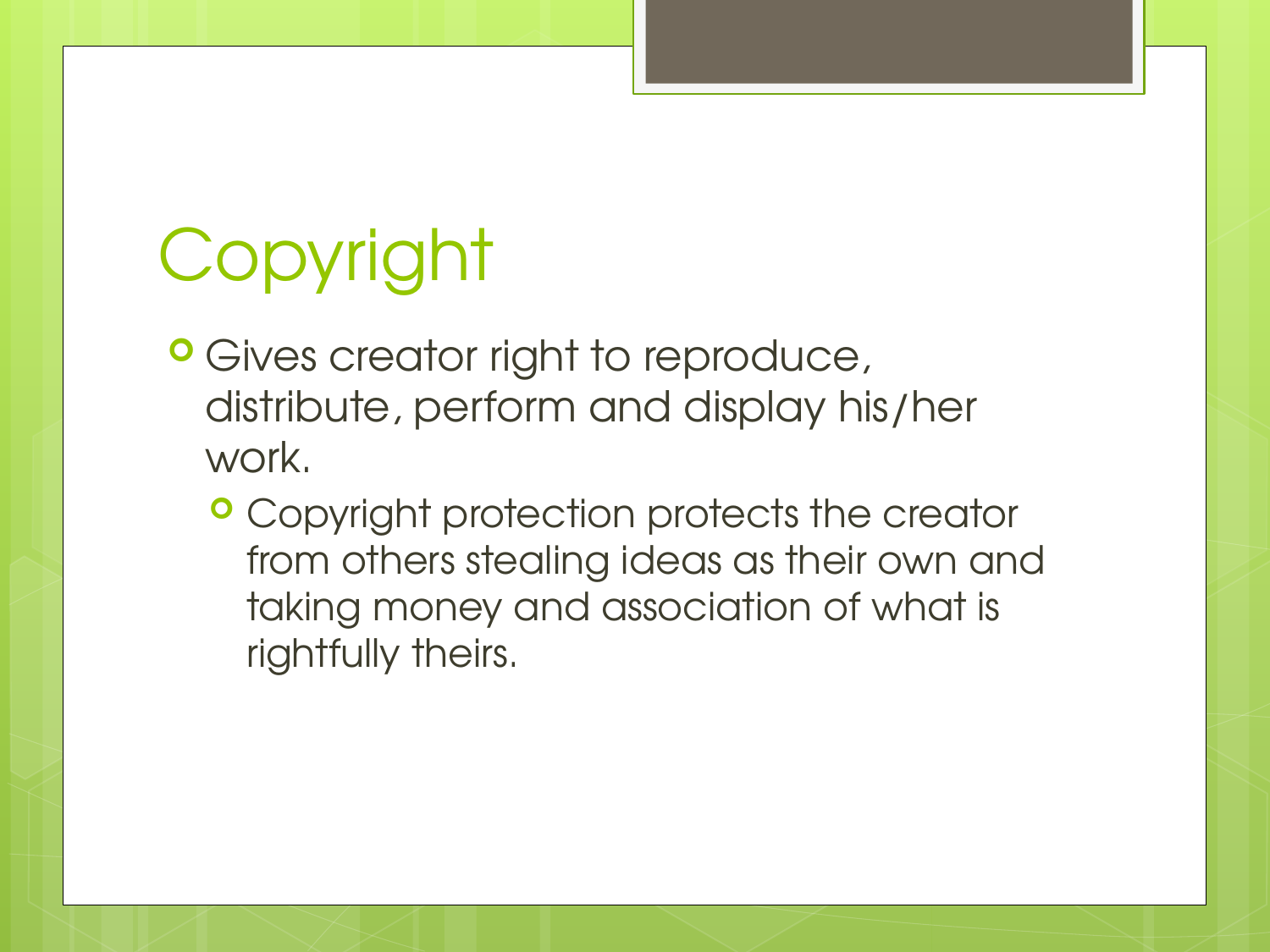

# Copyright
Gives creator right to reproduce, distribute, perform and display his/her work.
Copyright protection protects the creator from others stealing ideas as their own and taking money and association of what is rightfully theirs.